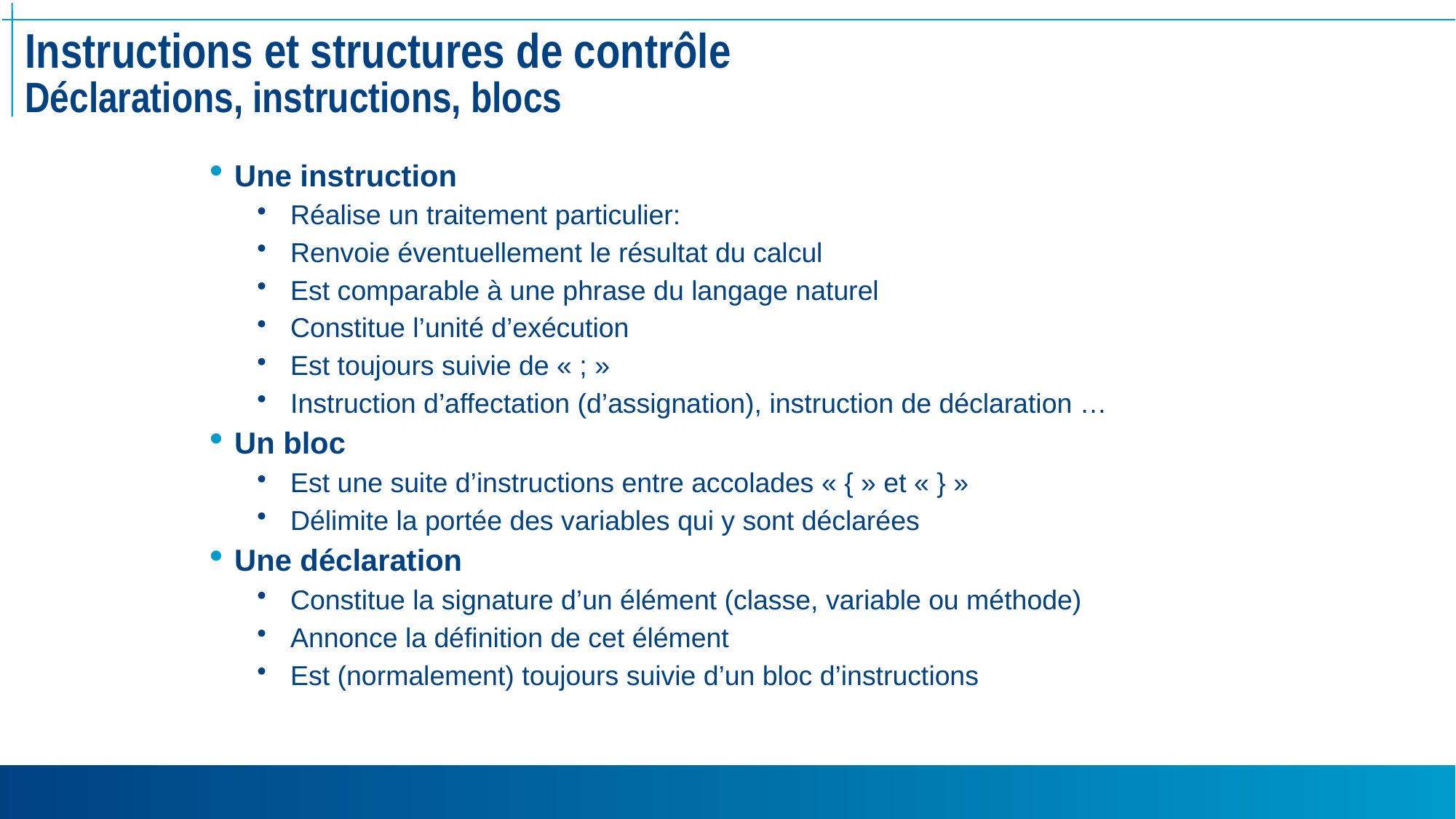

# Instructions et structures de contrôle Déclarations, instructions, blocs
Une instruction
Réalise un traitement particulier:
Renvoie éventuellement le résultat du calcul
Est comparable à une phrase du langage naturel
Constitue l’unité d’exécution
Est toujours suivie de « ; »
Instruction d’affectation (d’assignation), instruction de déclaration …
Un bloc
Est une suite d’instructions entre accolades « { » et « } »
Délimite la portée des variables qui y sont déclarées
Une déclaration
Constitue la signature d’un élément (classe, variable ou méthode)
Annonce la définition de cet élément
Est (normalement) toujours suivie d’un bloc d’instructions